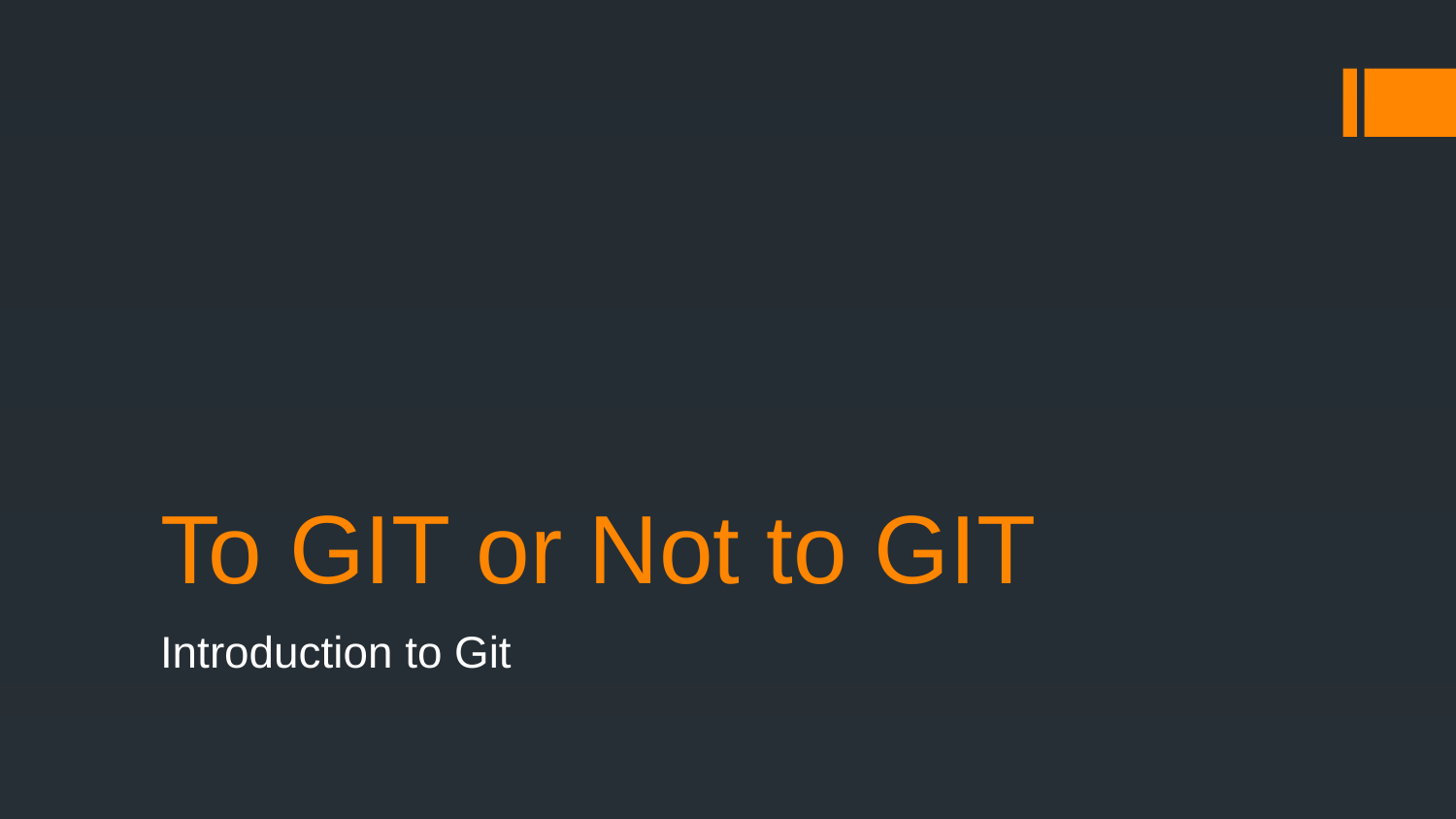

# To GIT or Not to GIT
Introduction to Git